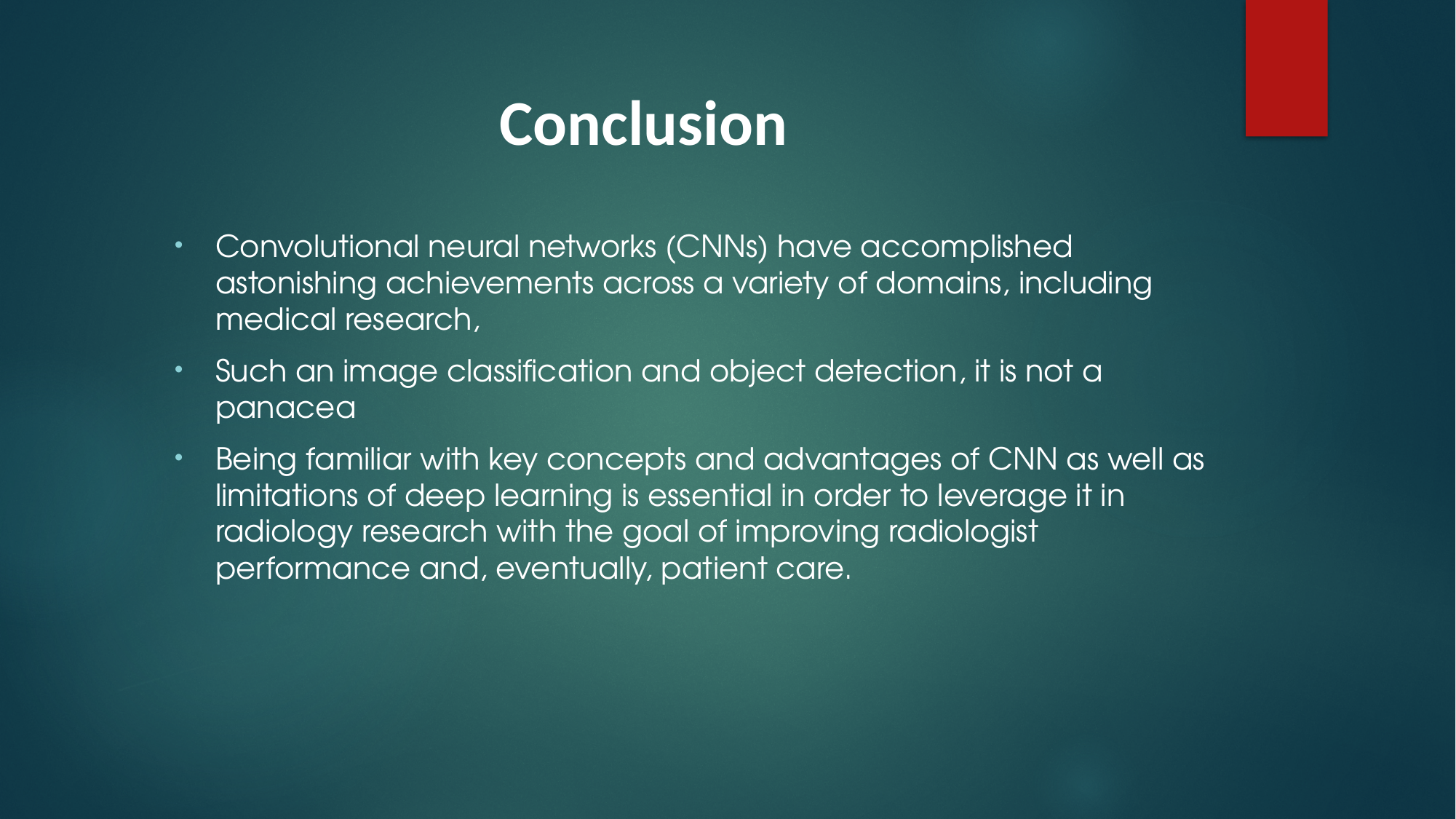

# Conclusion
Convolutional neural networks (CNNs) have accomplished astonishing achievements across a variety of domains, including medical research,
Such an image classification and object detection, it is not a panacea
Being familiar with key concepts and advantages of CNN as well as limitations of deep learning is essential in order to leverage it in radiology research with the goal of improving radiologist performance and, eventually, patient care.